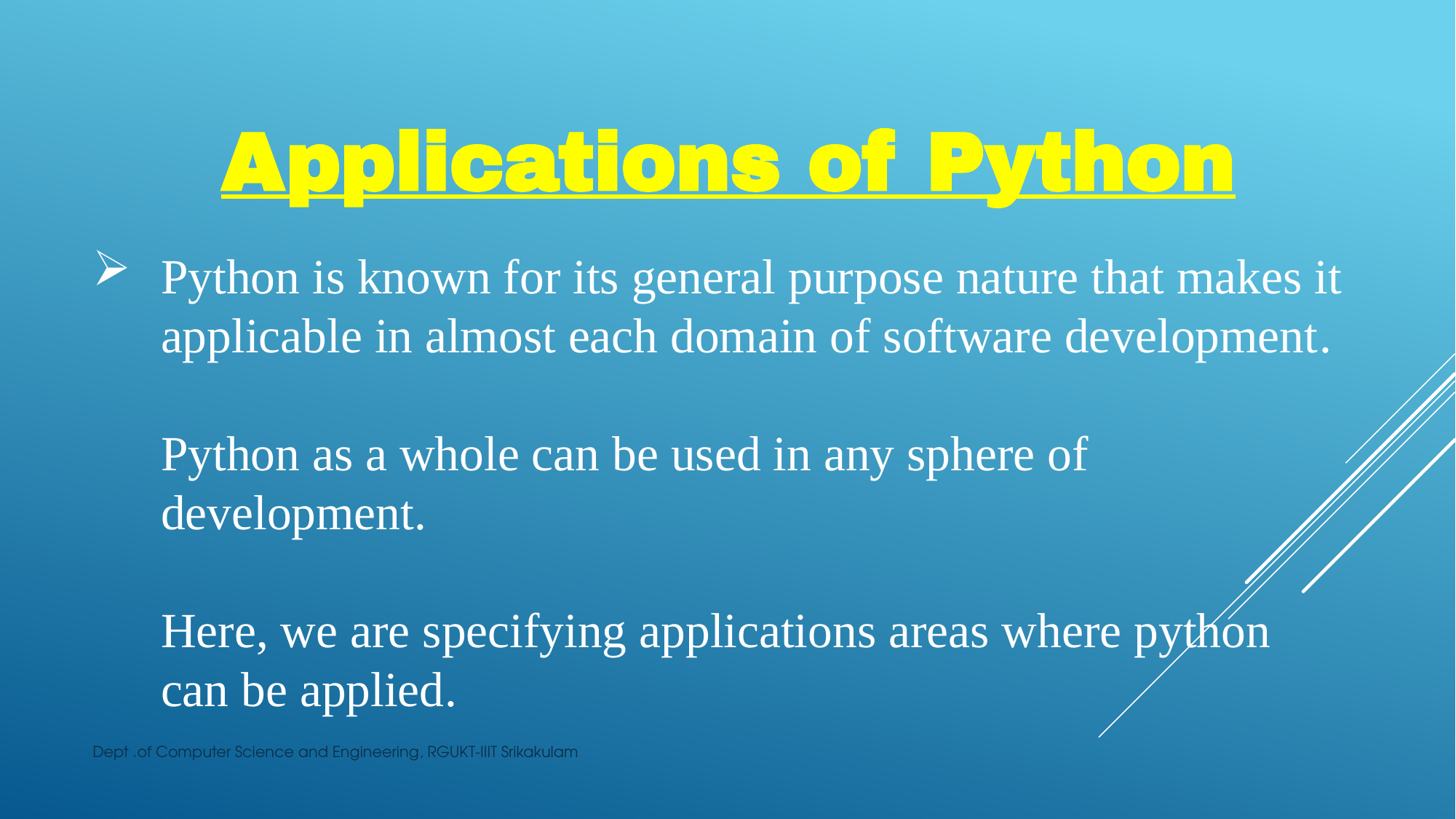

Applications of Python

# Python is known for its general purpose nature that makes it applicable in almost each domain of software development. Python as a whole can be used in any sphere of development. Here, we are specifying applications areas where python can be applied.
Dept .of Computer Science and Engineering, RGUKT-IIIT Srikakulam